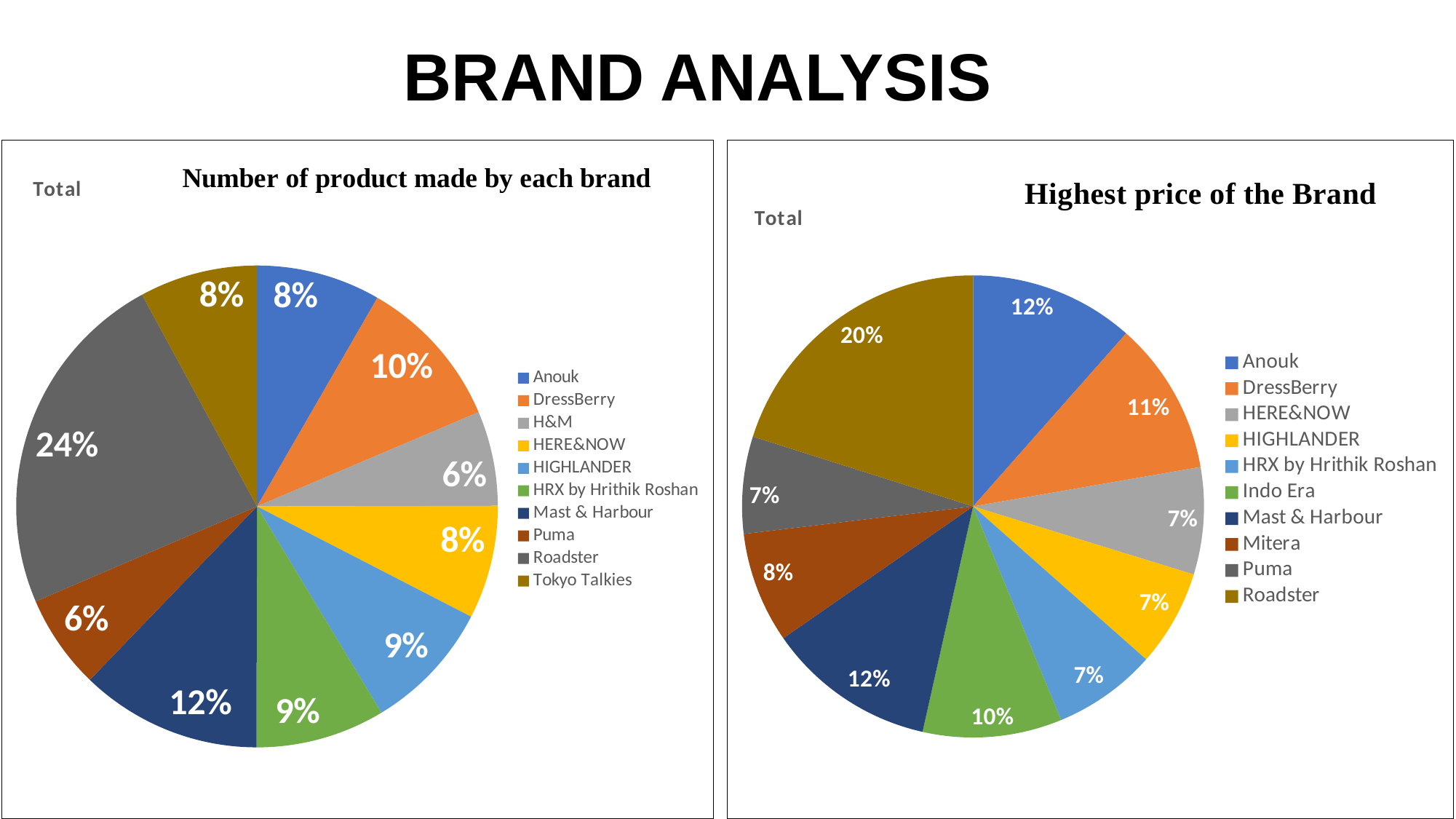

# BRAND ANALYSIS

### Chart:

| Category | Total |
|---|---|
| Anouk | 1309.0 |
| DressBerry | 1612.0 |
| H&M | 998.0 |
| HERE&NOW | 1195.0 |
| HIGHLANDER | 1380.0 |
| HRX by Hrithik Roshan | 1363.0 |
| Mast & Harbour | 1912.0 |
| Puma | 995.0 |
| Roadster | 3695.0 |
| Tokyo Talkies | 1244.0 |

### Chart:

| Category | Total |
|---|---|
| Anouk | 1903637.0 |
| DressBerry | 1771273.0 |
| HERE&NOW | 1236635.0 |
| HIGHLANDER | 1114687.0 |
| HRX by Hrithik Roshan | 1198519.0 |
| Indo Era | 1607070.0 |
| Mast & Harbour | 1951471.0 |
| Mitera | 1280403.0 |
| Puma | 1120831.0 |
| Roadster | 3319839.0 |